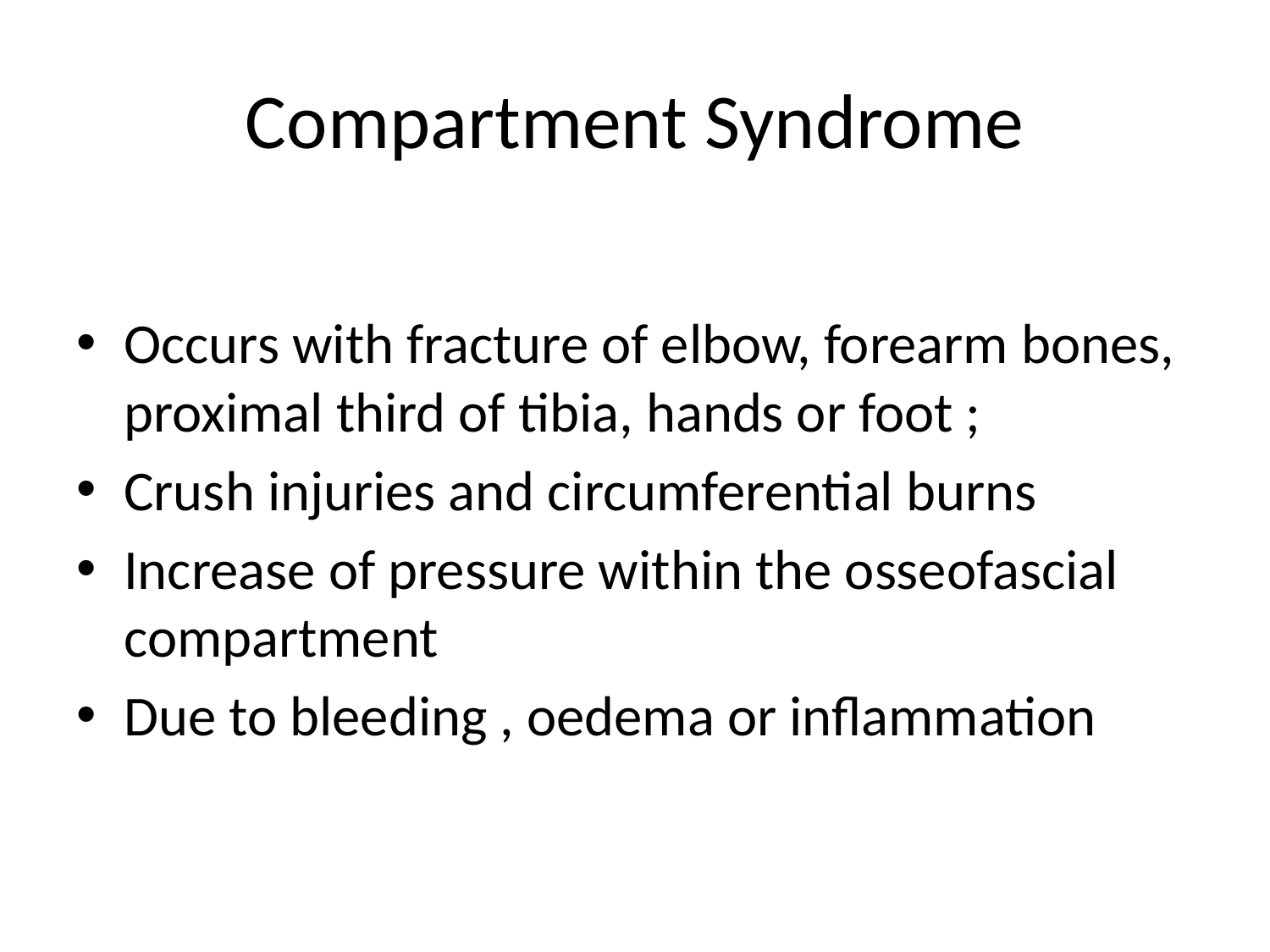

# Compartment Syndrome

Occurs with fracture of elbow, forearm bones, proximal third of tibia, hands or foot ;
Crush injuries and circumferential burns
Increase of pressure within the osseofascial compartment
Due to bleeding , oedema or inflammation